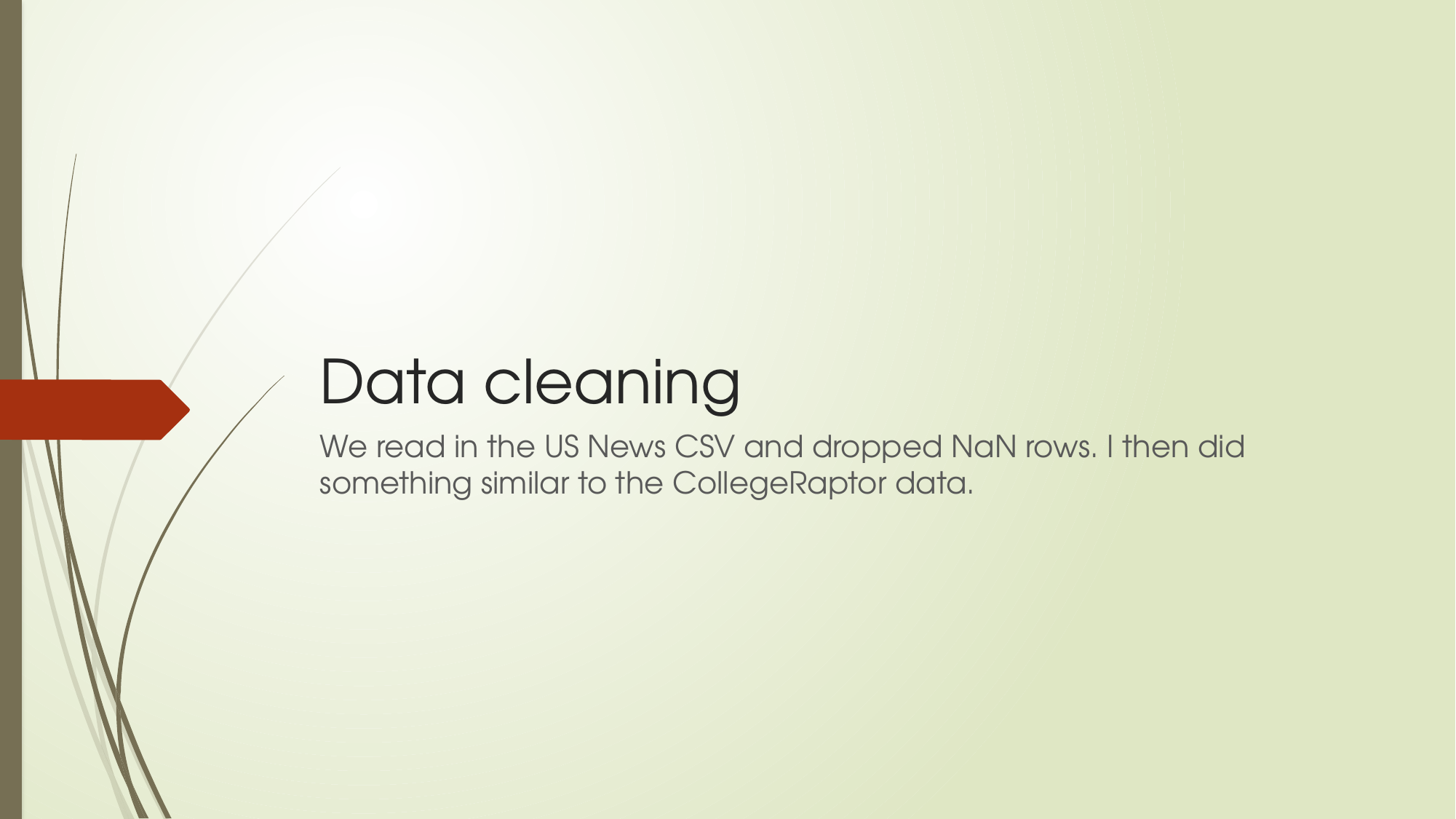

# Data cleaning
We read in the US News CSV and dropped NaN rows. I then did something similar to the CollegeRaptor data.